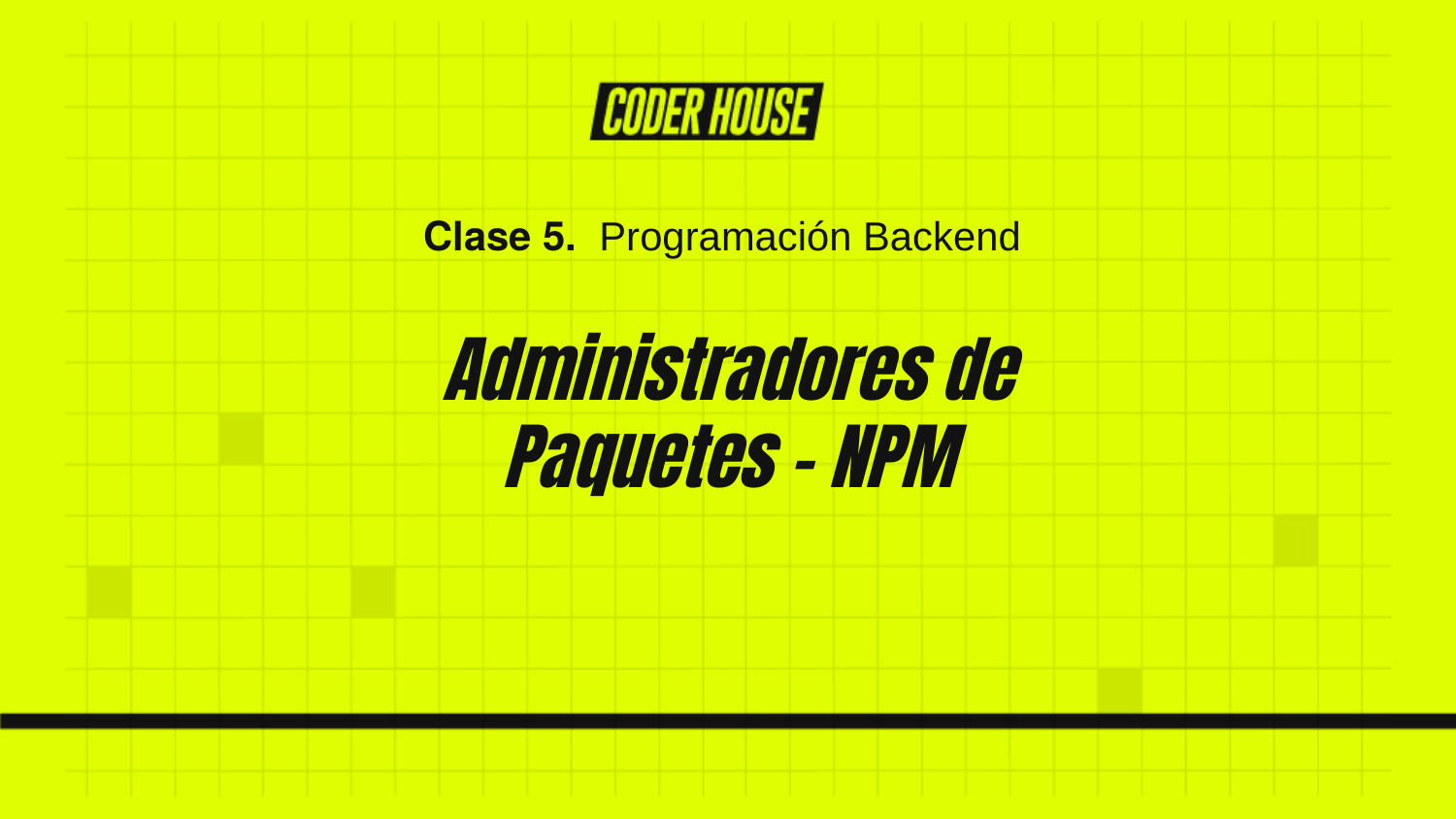

Clase 5.  Programación Backend
Administradores de Paquetes - NPM